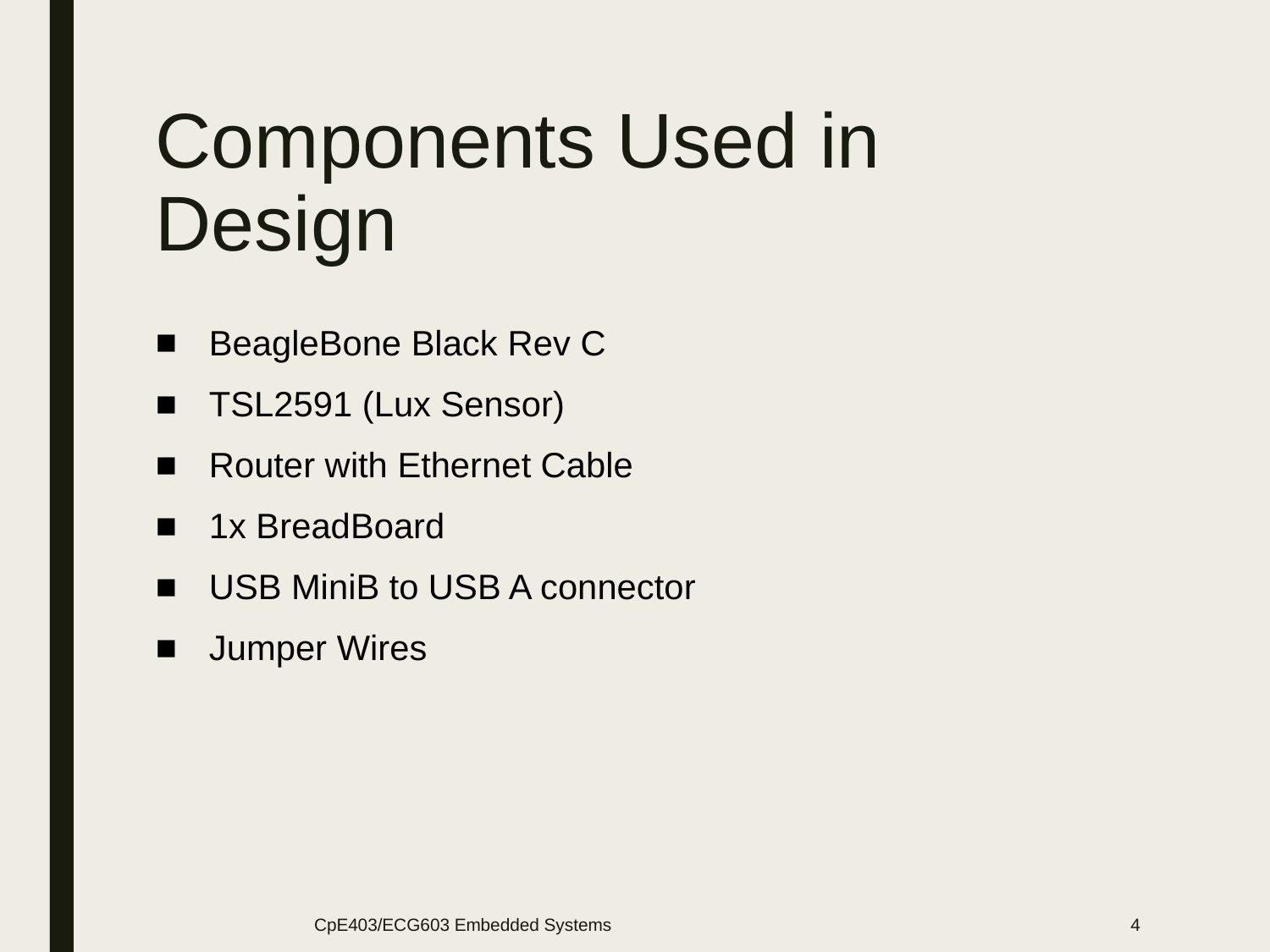

# Components Used in Design
BeagleBone Black Rev C
TSL2591 (Lux Sensor)
Router with Ethernet Cable
1x BreadBoard
USB MiniB to USB A connector
Jumper Wires

CpE403/ECG603 Embedded Systems
4